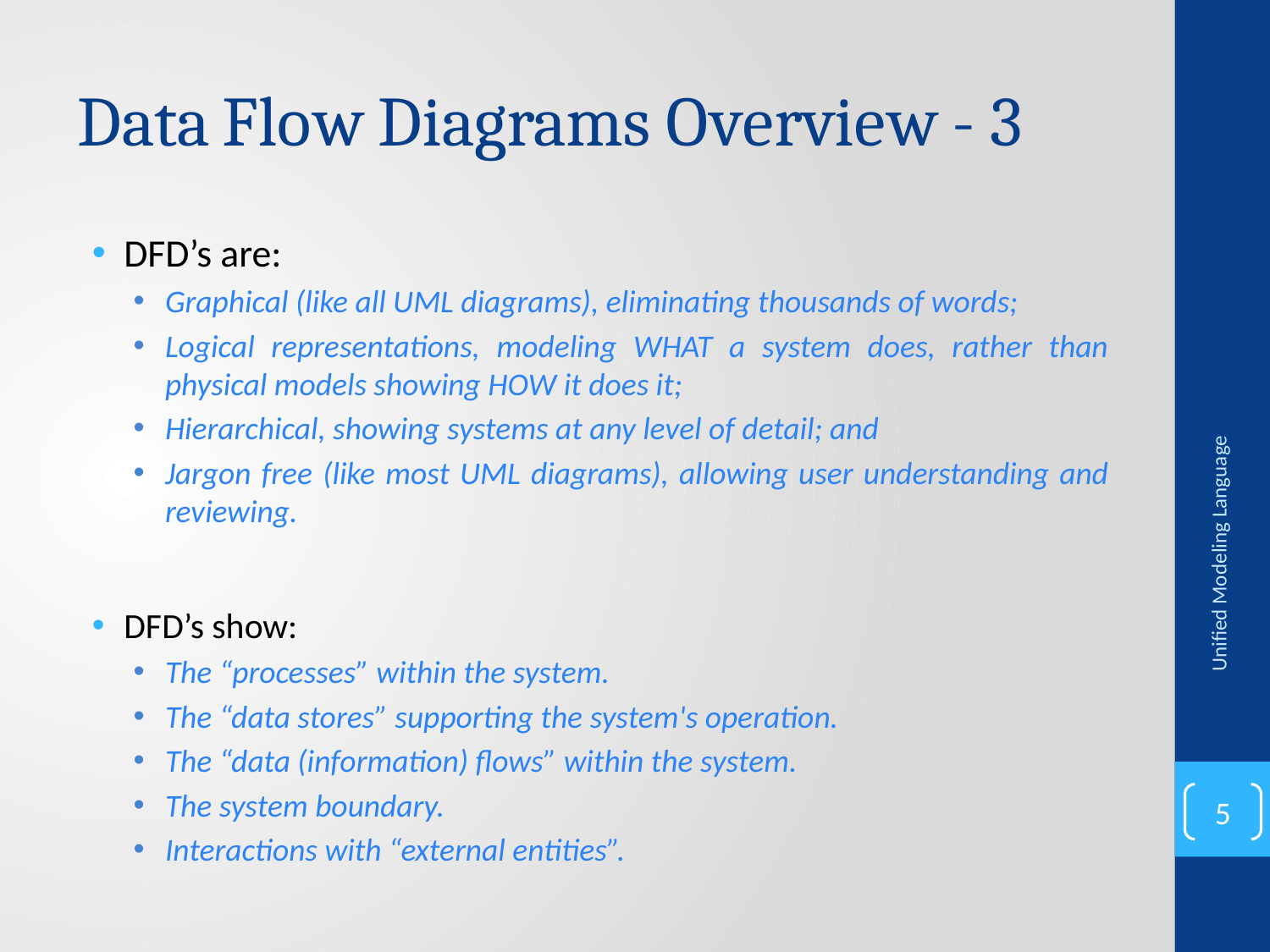

# Data Flow Diagrams Overview - 3
DFD’s are:
Graphical (like all UML diagrams), eliminating thousands of words;
Logical representations, modeling WHAT a system does, rather than physical models showing HOW it does it;
Hierarchical, showing systems at any level of detail; and
Jargon free (like most UML diagrams), allowing user understanding and reviewing.

DFD’s show:
The “processes” within the system.
The “data stores” supporting the system's operation.
The “data (information) flows” within the system.
The system boundary.
Interactions with “external entities”.
Unified Modeling Language
5